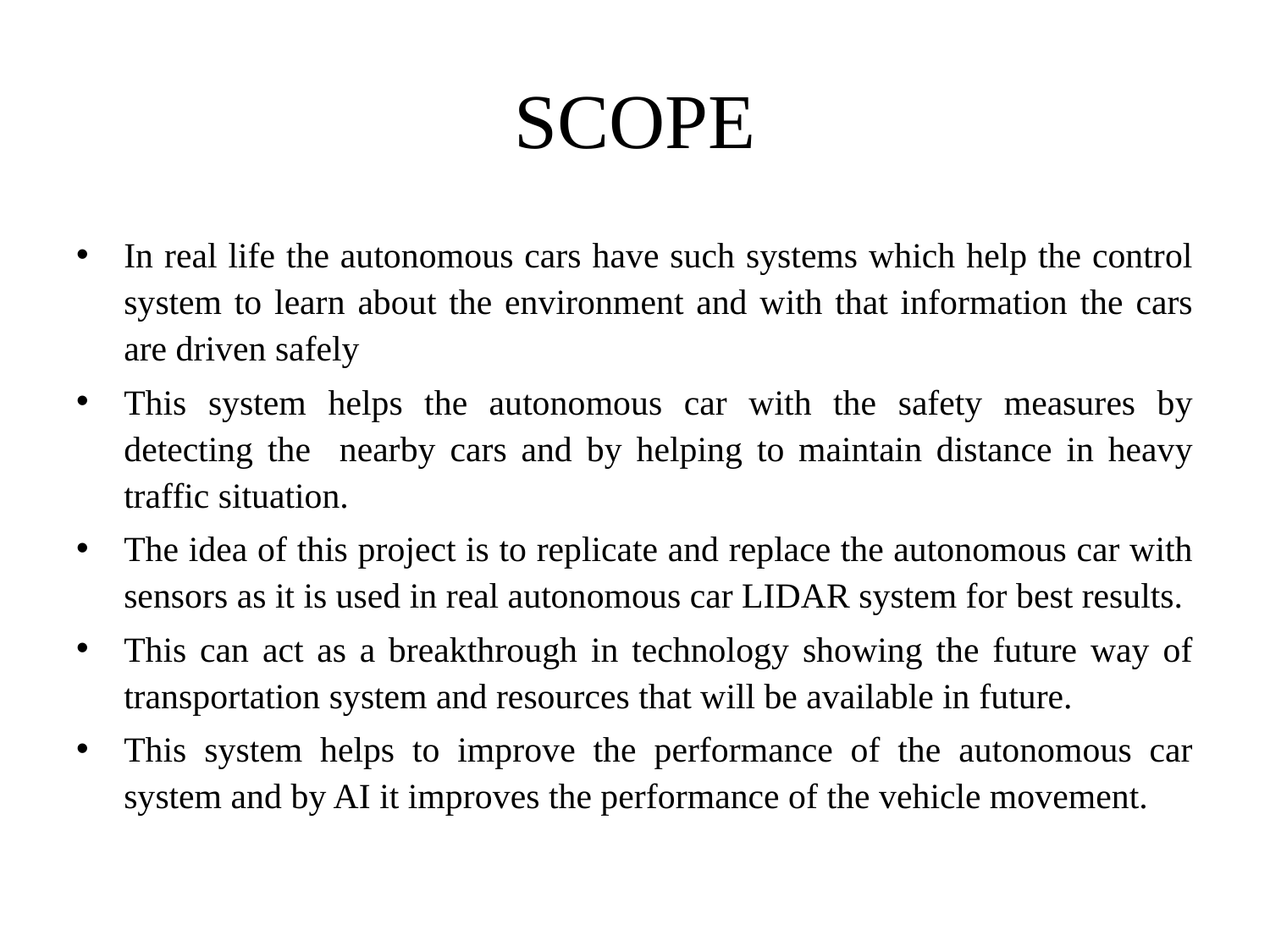

# SCOPE
In real life the autonomous cars have such systems which help the control system to learn about the environment and with that information the cars are driven safely
This system helps the autonomous car with the safety measures by detecting the  nearby cars and by helping to maintain distance in heavy traffic situation.
The idea of this project is to replicate and replace the autonomous car with sensors as it is used in real autonomous car LIDAR system for best results.
This can act as a breakthrough in technology showing the future way of transportation system and resources that will be available in future.
This system helps to improve the performance of the autonomous car system and by AI it improves the performance of the vehicle movement.